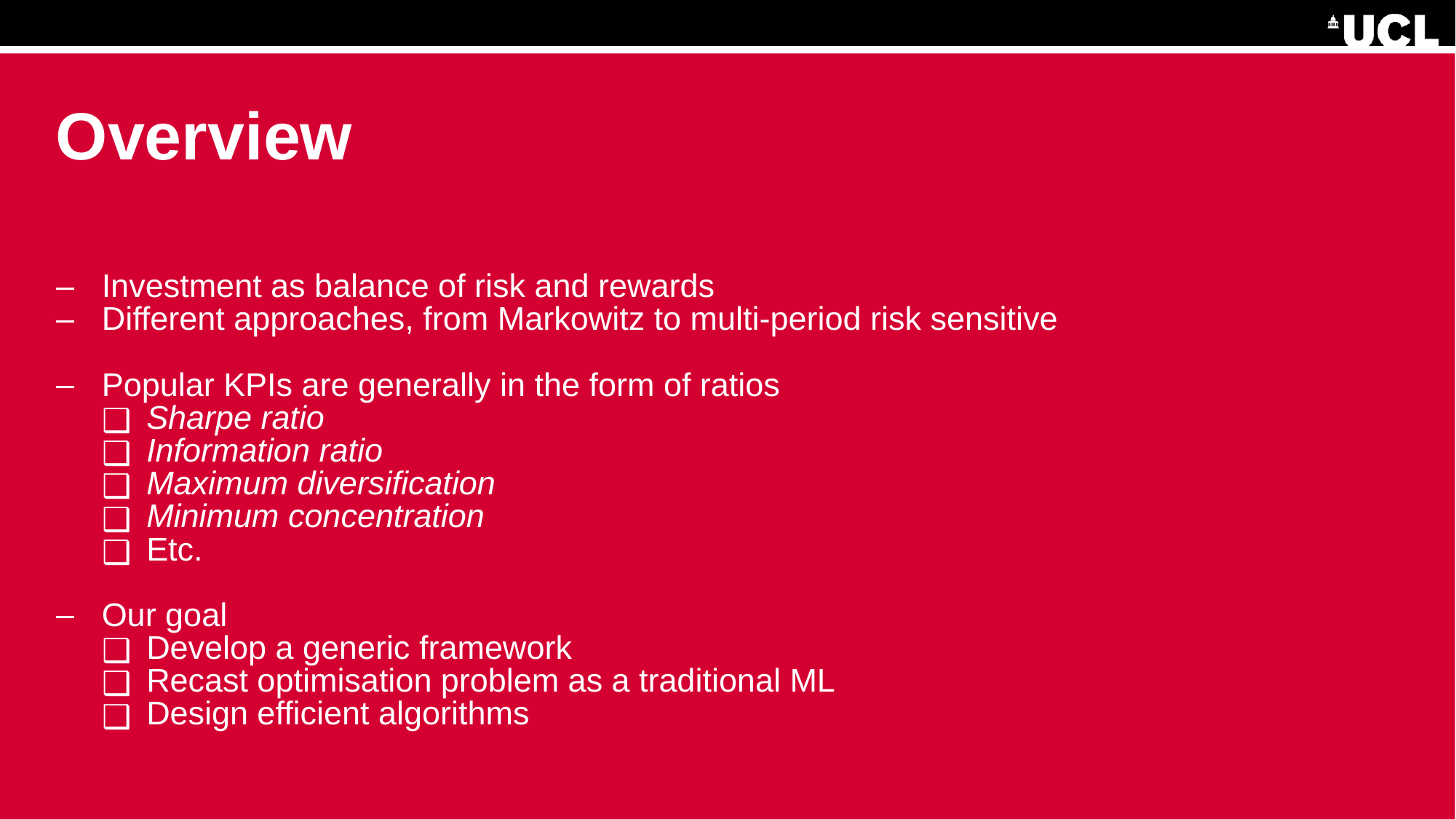

Overview
Investment as balance of risk and rewards
Different approaches, from Markowitz to multi-period risk sensitive

Popular KPIs are generally in the form of ratios
Sharpe ratio
Information ratio
Maximum diversification
Minimum concentration
Etc.

Our goal
Develop a generic framework
Recast optimisation problem as a traditional ML
Design efficient algorithms